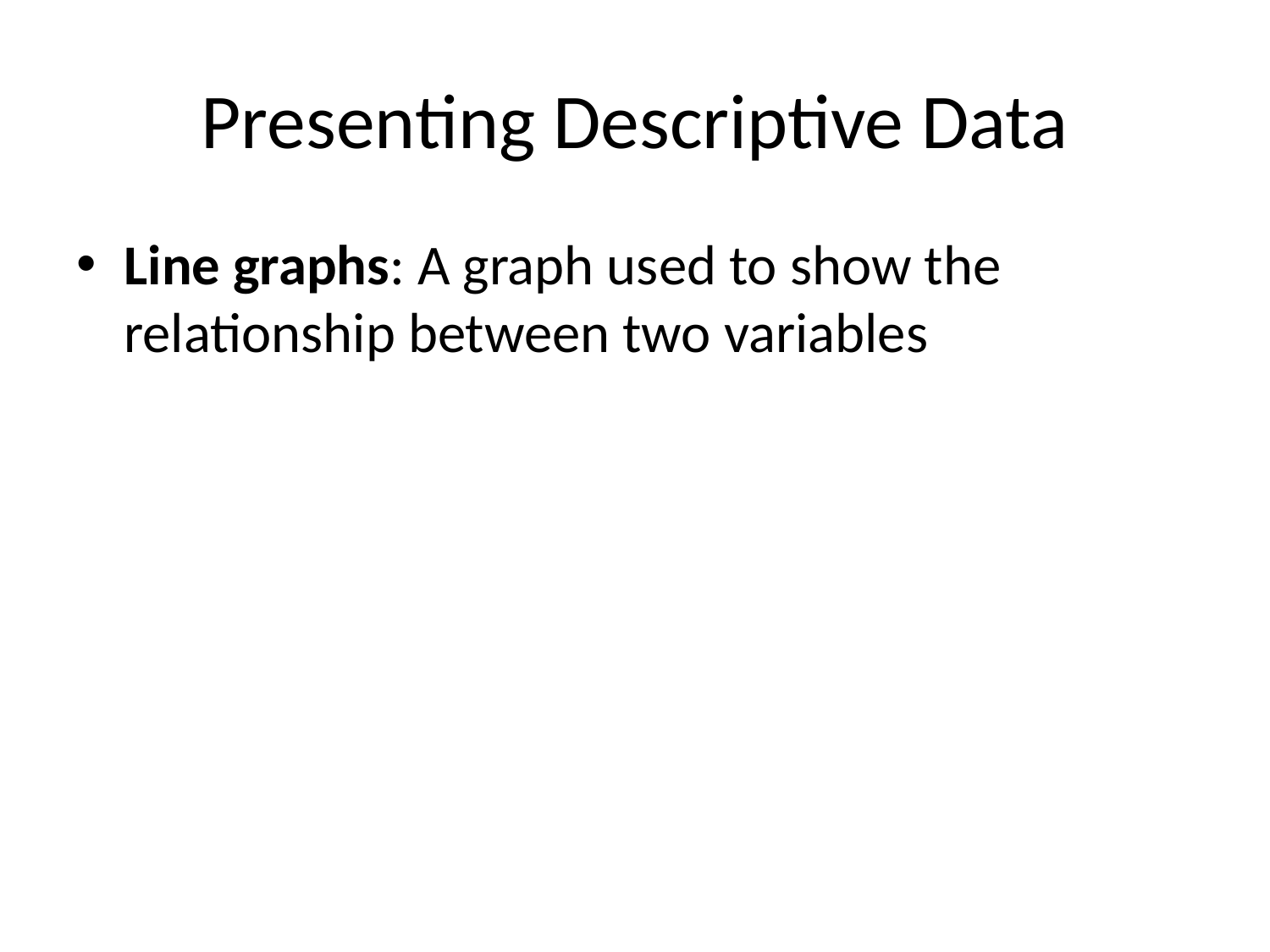

# Presenting Descriptive Data
Line graphs: A graph used to show the relationship between two variables